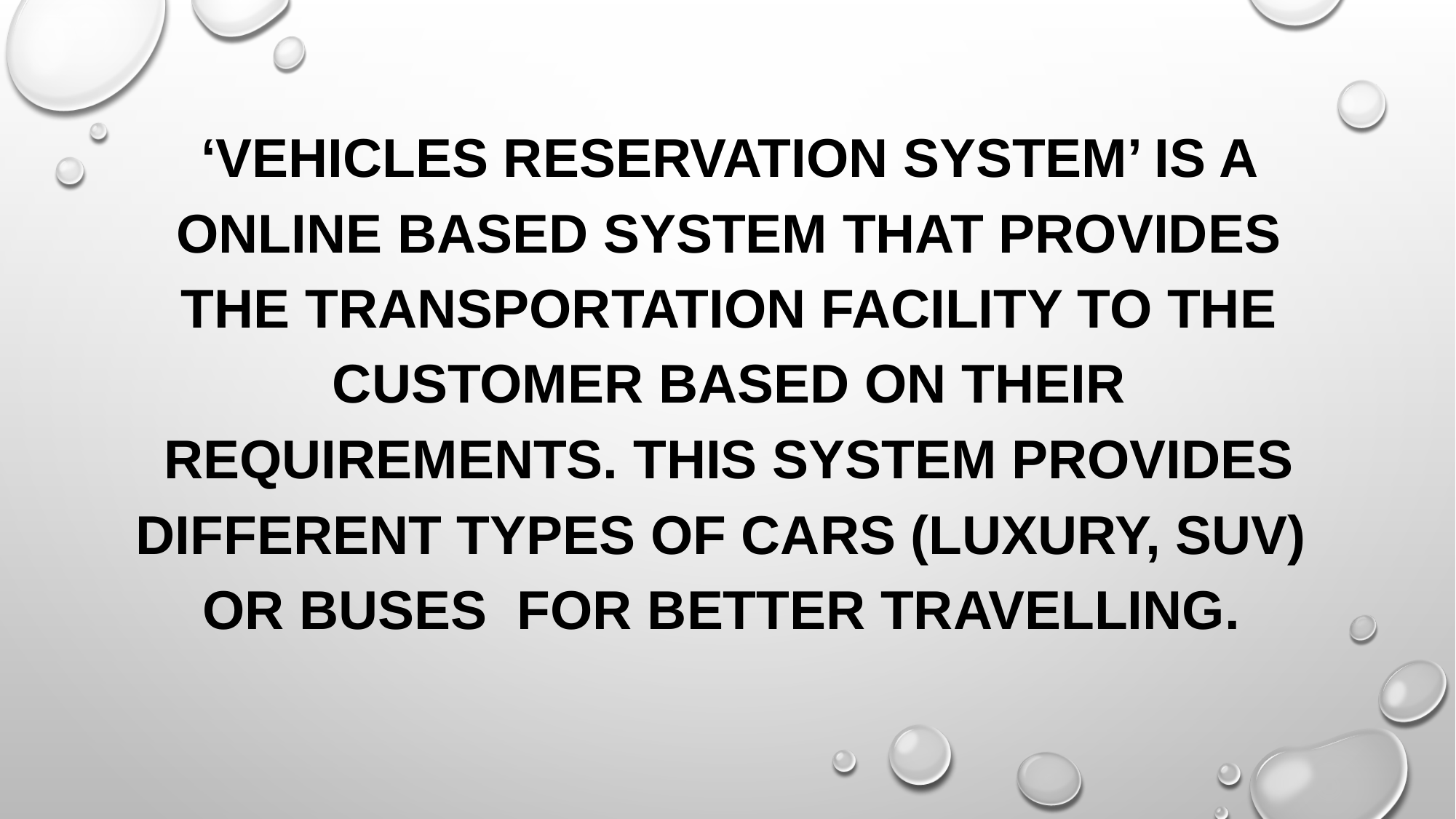

# ‘Vehicles Reservation System’ is a online based system that provides the transportation facility to the customer based on their requirements. This system provides different types of Cars (Luxury, SUV)  or Buses  for better travelling.